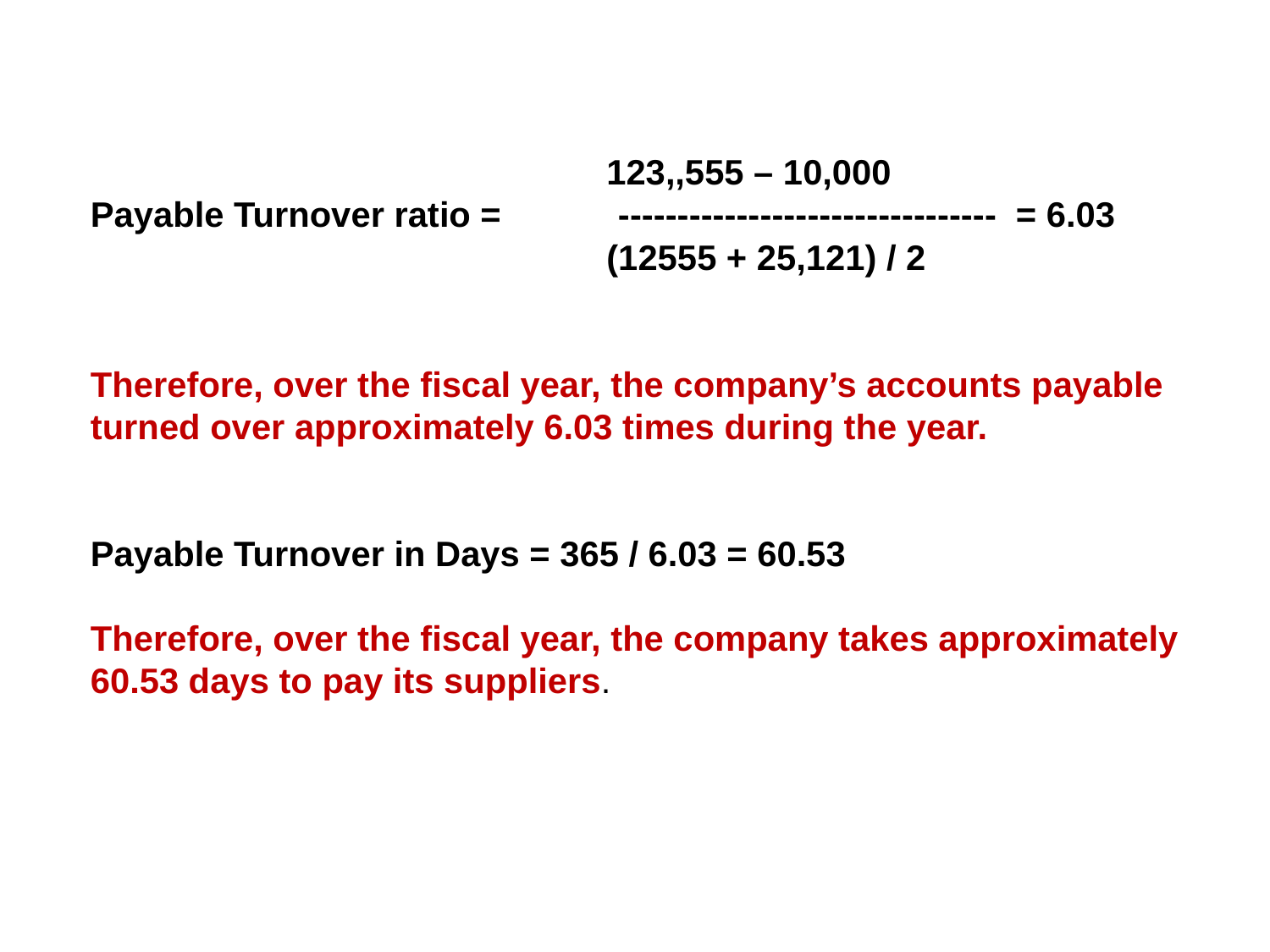

123,,555 – 10,000
Payable Turnover ratio =            --------------------------------  = 6.03
                                                     (12555 + 25,121) / 2

Therefore, over the fiscal year, the company’s accounts payable
turned over approximately 6.03 times during the year.

Payable Turnover in Days = 365 / 6.03 = 60.53

Therefore, over the fiscal year, the company takes approximately
60.53 days to pay its suppliers.